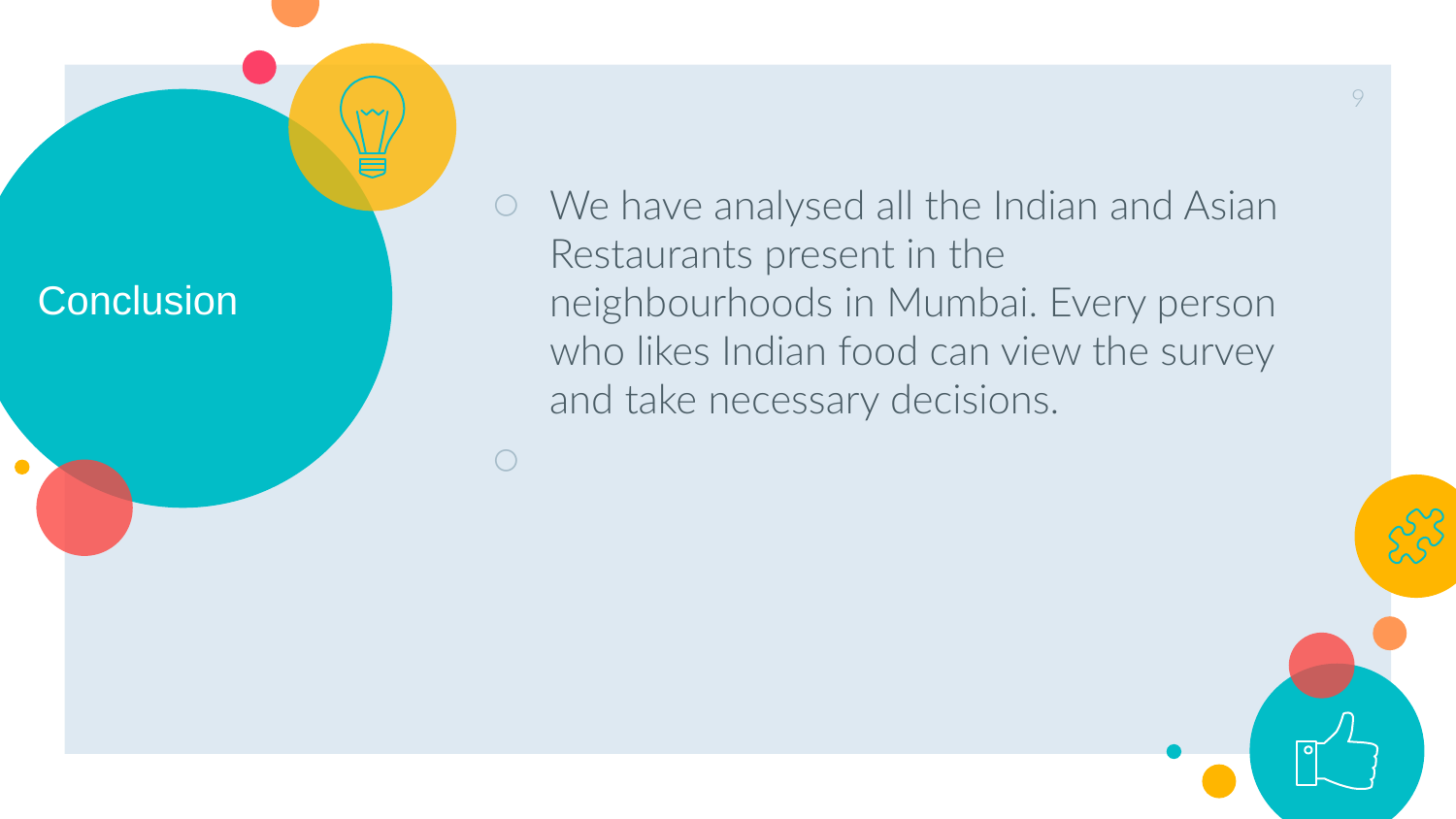

9
# Conclusion
We have analysed all the Indian and Asian Restaurants present in the neighbourhoods in Mumbai. Every person who likes Indian food can view the survey and take necessary decisions.